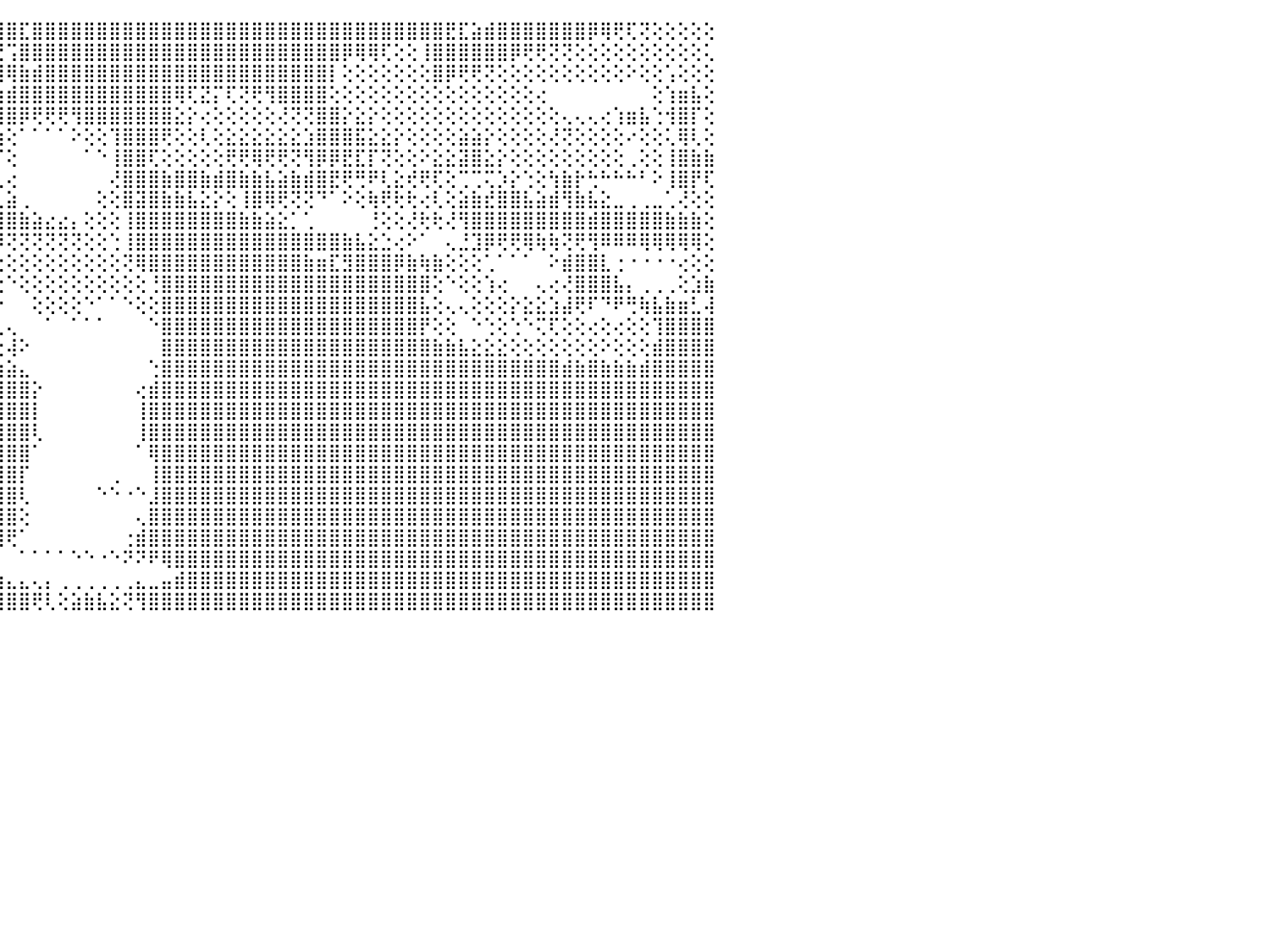

⣿⣿⣿⣿⣿⣿⣿⣿⣿⣿⣿⢟⢟⢟⢟⢟⢟⢿⣿⣯⣕⢕⢕⢕⢕⢕⢕⢜⢻⢿⢕⢩⡝⣻⣿⣿⣿⣇⣕⣕⢕⢱⢼⣿⣿⣿⣏⣿⣿⣿⣿⣿⣿⣿⣿⣿⣿⣿⣿⣿⣿⣿⣿⣿⣿⣿⣿⣿⣿⣿⣿⣿⣿⣿⣿⣿⣿⣿⣿⣟⣏⣵⣾⣿⣿⣿⣿⣿⣿⣿⡿⢿⢟⢏⢝⢕⢕⢕⢕⢕⠀
⣿⣿⣿⣿⣿⣿⣿⣿⣿⣿⣿⢕⠁⠁⠑⠁⠑⠑⠑⠑⠑⠑⠑⠁⠑⠑⠑⠑⢕⢕⢄⢀⠁⠁⢑⠝⢟⢿⠿⢟⢟⠿⣿⣿⢟⢩⣿⣿⣿⣿⣿⣿⣿⣿⣿⣿⣿⣿⣿⣿⣿⣿⣿⣿⣿⣿⣿⣿⣿⣿⣿⡿⢿⢿⢏⢕⢕⢸⣿⣿⣿⣿⣿⣿⡿⢟⢟⢝⢝⢕⢕⢕⢕⢕⢕⢕⢕⢕⢕⢅⠀
⣿⣿⣿⣿⣿⣿⣿⣿⣿⣿⣿⢕⠀⠀⠀⠀⠀⠀⠀⠀⠀⠀⠀⠀⠈⠉⠉⠁⢕⢱⡇⢕⢕⢕⢕⢕⠀⠁⠑⢕⢕⢕⢜⢻⣿⢿⣷⣾⣿⣿⣿⣿⣿⣿⣿⣿⣿⣿⣿⣿⣿⣿⣿⣿⣿⣿⣿⣿⣿⣿⡇⢕⢕⢕⢕⢕⢕⢕⣿⡿⢟⢟⢝⢕⢕⢕⢕⢕⢕⢕⢕⢕⢕⠕⢕⢕⢡⢕⢕⢕⠀
⣿⣿⣿⣿⣿⣿⣿⣿⣿⣿⣿⡕⠀⠀⠀⠀⠀⠀⠀⢀⢀⢀⠀⠀⠀⠀⠀⠀⠑⢕⢕⢕⢕⢕⢕⢕⠀⠀⠀⠀⢑⢕⣸⣿⣷⣾⣿⣿⣿⣿⣿⣿⣿⣿⣿⣿⣿⣿⢿⢏⣝⡍⢏⢝⢟⢻⣿⣿⣿⣿⢕⢕⢕⢕⢕⢕⢕⢕⢕⢕⢕⢕⢕⢕⢕⢕⢔⠀⠀⠀⠀⠀⠀⠀⠀⢕⢱⣶⣧⢕⠀
⣿⣿⣿⣿⣿⣿⣿⣿⣿⣿⣿⡇⠀⠀⠀⠀⠀⠀⢕⢕⢕⢇⢕⠔⠀⠀⠔⢔⢔⢕⢕⢕⢕⢕⢕⢗⢗⣔⣔⣕⣕⣗⣿⣿⣿⣿⡿⢟⢟⢟⢻⣿⣿⣿⣿⣿⣿⣿⣕⡕⢔⢕⢕⢕⢕⢕⢜⢝⢝⣿⣿⡕⣕⡕⢕⢕⢕⢕⢕⢕⢕⢕⢕⢕⢕⢕⢕⢕⢄⢄⢄⢔⢱⣶⣧⢑⢺⣿⡏⢕⠀
⣿⣿⣿⣿⣿⣿⣿⣿⣿⣿⣿⡇⠀⠀⠀⠀⠀⠀⢕⢕⢕⢕⢕⢄⢀⢑⢞⢟⢗⢿⣷⣧⣕⢕⢕⣳⣸⣽⣽⣕⢕⢕⣜⣽⣴⢕⠁⠁⠁⠁⠕⢕⢕⢹⣿⣿⣿⢟⢕⢕⢇⢕⣕⣕⣕⣕⣕⣕⣱⣿⣿⣿⣯⣕⣕⡕⢕⢕⢕⢕⣵⣵⡕⢕⢕⢕⢕⢜⢝⢕⢕⢕⢕⠔⢕⢕⢅⢿⢇⢕⠀
⣿⣿⣿⣿⣿⣿⣿⣿⣿⣿⣿⡇⠀⢄⢄⠀⠀⠀⢕⢕⢕⢕⢕⢑⠑⠑⠑⠑⠑⢕⣵⢹⣿⣿⢵⢟⠝⠝⠝⢝⢝⢝⣝⣹⡏⢕⠀⠀⠀⠀⠀⠁⠑⢸⣿⣿⢏⢕⢕⢕⢕⢕⢟⢟⢿⢟⢟⢝⢻⡿⡿⣟⣏⡏⢝⢕⢕⠕⣕⣕⣽⣿⣕⡕⢕⢕⢕⢕⢕⢕⢕⢕⢕⢀⢕⢕⢸⣿⣷⣷⠀
⣿⣿⣿⣿⣿⣿⣿⣿⣿⣿⣿⣷⢕⢕⢕⢕⢔⢄⢕⣕⣝⢟⢛⢟⠛⠟⢟⢟⢟⢞⢟⣕⣜⢝⢕⢄⢄⢄⢀⢕⣱⣿⣿⣿⣇⢔⠀⠀⠀⠀⠀⠀⠀⢜⣿⣿⣿⣷⣿⣿⣷⣾⣿⣷⣷⣧⣵⣷⣾⣿⣟⢟⢛⠟⢇⣕⢞⢟⢏⢕⢉⢉⢍⡱⡕⢑⢕⢳⣷⡗⢓⠓⠓⠓⠃⠕⢸⣿⡟⢏⠀
⣿⣿⣿⣿⣿⣿⣿⣿⣿⣿⣿⣿⢕⢐⠀⠀⠀⠁⢅⢜⣻⢕⠕⢔⢕⢔⢱⢷⢶⢷⢜⡝⢝⠑⠀⠀⠀⠁⠑⠕⢿⣿⣿⣿⣇⣵⢀⠀⠀⠀⠀⠀⢕⢕⣿⣽⣿⣷⣷⣧⣕⡕⢕⢸⣿⢿⢟⢝⢝⠙⠁⠕⢕⢷⢟⢗⢗⢔⢇⢕⣵⣷⣞⣿⣿⣧⣵⣾⢻⣷⣧⣕⣀⢀⢀⣀⢁⢜⢕⢕⠀
⣿⣿⣿⣿⣿⣿⣿⣿⣿⣿⣿⣿⣿⣽⢕⢕⢀⢄⢕⢕⢱⢵⢵⢕⢔⢕⢕⢕⢕⢕⢕⣙⣇⡀⠀⠀⠀⠀⠀⠀⢕⣿⣯⣽⣿⣿⣷⣵⣔⣔⡄⢕⢕⢕⢸⣿⣿⣿⣿⣿⣿⣿⣿⣷⣷⣵⣕⡁⢁⠀⠀⠀⠀⢘⢕⢕⢜⢗⢗⢜⢻⣿⣿⣿⣿⣿⣿⣿⣿⣿⣾⣿⣿⣿⣿⣿⣷⣷⣷⢕⠀
⣿⣿⣿⣿⣿⣿⣿⣿⣿⣿⣿⣿⡕⢑⢕⢕⢕⢕⢕⢕⢕⢕⠑⠁⢁⣁⡁⠁⢑⢕⣾⣿⣿⣇⠀⠀⠀⠀⠀⢕⣿⣿⣿⣿⡿⢝⢝⢝⢝⢝⢝⢕⢕⢑⢸⣿⣿⣿⣿⣿⣿⣿⣿⣿⣿⣿⣿⣿⣿⣿⣿⣷⣧⣕⣑⢔⠕⠁⠀⢄⣘⣹⡿⢟⢟⢿⢷⢷⢝⢟⢻⠿⠿⠿⢿⢿⢿⢿⢿⢕⠀
⣿⣿⣿⣿⣿⣿⣿⣿⣿⣿⣿⣿⡧⢕⢕⢕⢕⢕⢕⢕⢕⢕⠀⠀⢿⣿⣿⣷⡕⢕⢝⢿⢿⢛⢱⠔⠀⠀⠀⢜⢿⢿⢟⢝⢕⢕⢕⢕⢕⢕⢕⢕⢕⢕⢝⢿⣿⣿⣿⣿⣿⣿⣿⣿⣿⣿⣿⣿⣷⣶⣏⣻⣿⣿⣿⡿⣷⢷⣷⢕⢕⢕⢁⠁⠁⠁⠀⠕⣾⣿⣿⣇⢐⠐⠐⠐⠐⢔⢕⢕⠀
⣿⣿⣿⣿⣿⣿⣿⣿⣿⣿⣿⣿⢿⢕⢑⢕⢕⢕⢕⢕⢕⢕⢔⢒⢑⢹⢿⣿⡟⠕⢕⢕⢕⢕⢕⢕⢕⢕⢕⢕⢕⢕⢕⢕⢕⠑⢕⢕⢕⢕⢕⢕⢕⢕⢕⢕⢘⣿⣿⣿⣿⣿⣿⣿⣿⣿⣿⣿⣿⣿⣿⣿⣿⣿⣿⣿⣿⣿⢕⠑⢕⢕⢱⢔⠀⠀⢄⢔⢜⣿⣿⣿⣧⡄⢀⢀⢀⢕⣱⣷⠀
⠙⠉⠉⠉⢙⢑⢕⢕⢕⢕⢕⢕⢕⢕⢕⢕⢕⢕⢕⢕⢅⢑⢁⢁⢀⢀⢅⠄⠔⠀⠁⠑⠑⠑⠑⠁⠁⠁⠁⠑⢕⢕⢕⠕⠕⠀⠀⢕⢕⢕⢕⠑⠁⠁⠑⢕⢕⣿⣿⣿⣿⣿⣿⣿⣿⣿⣿⣿⣿⣿⣿⣿⣿⣿⣿⣿⣿⣧⢕⢄⢄⢕⢕⢕⡕⣕⣕⣱⣼⢟⠏⠙⠟⢛⢷⣧⣷⣶⣃⢼⠀
⢔⢔⢄⢄⢅⢕⣑⣱⣵⣵⣵⣵⡵⢷⢧⢼⠝⢇⣕⣱⣵⣱⡵⢵⢷⢷⠇⠀⠀⠀⠀⠀⠀⠀⠀⠀⠀⠀⠀⠀⢀⣁⢁⢄⢄⢄⠀⠀⠁⠀⠁⠁⠁⠀⠀⠀⠑⣿⣿⣿⣿⣿⣿⣿⣿⣿⣿⣿⣿⣿⣿⣿⣿⣿⣿⣿⣿⡟⢕⢕⠀⠑⢑⢕⢑⠑⢍⢏⢕⢕⢔⢕⢔⢕⢕⢹⣿⣿⣿⣿⠀
⢟⢟⣟⣟⣻⣿⣿⣽⣯⣧⣵⣷⣷⣷⣾⣿⣿⣿⣿⣿⣿⣿⢕⠁⠁⠀⠀⠀⠀⠀⠀⠀⠀⠀⠀⠀⠀⠀⠀⠀⠕⢳⢧⢝⢕⢼⠕⠀⠀⠀⠀⠀⠀⠀⠀⠀⠀⣿⣿⣿⣿⣿⣿⣿⣿⣿⣿⣿⣿⣿⣿⣿⣿⣿⣿⣿⣿⣿⣷⣷⣧⣕⣕⣕⢕⢕⢕⢕⢕⢕⢕⠕⢕⢕⢕⣾⣿⣿⣿⣿⠀
⣿⣿⣿⣿⣿⣿⣿⣿⣿⣿⣿⣿⣿⣿⣿⣿⣿⣿⣿⣿⣿⡏⠑⠀⠀⠀⠀⠀⠀⠀⠀⠀⠀⠀⠀⠀⠀⠀⠀⠀⠀⠑⠁⢕⣰⣵⣄⠀⠀⠀⠀⠀⠀⠀⠀⠀⢑⣿⣿⣿⣿⣿⣿⣿⣿⣿⣿⣿⣿⣿⣿⣿⣿⣿⣿⣿⣿⣿⣿⣿⣿⣿⣿⣿⣿⣿⣿⣿⣾⣷⣿⣷⣷⣷⣾⣿⣿⣿⣿⣿⠀
⣿⣿⣿⣿⣿⣿⣿⣿⣿⣿⣿⣿⣿⣿⣿⣿⣿⣿⣿⣿⣿⣷⣆⣀⢀⣀⣀⡄⠀⠀⠀⠀⠀⠀⠀⠀⠀⠀⠀⠀⠀⠀⠀⣿⣿⣿⣿⡕⠀⠀⠀⠀⠀⠀⠀⢔⣾⣿⣿⣿⣿⣿⣿⣿⣿⣿⣿⣿⣿⣿⣿⣿⣿⣿⣿⣿⣿⣿⣿⣿⣿⣿⣿⣿⣿⣿⣿⣿⣿⣿⣿⣿⣿⣿⣿⣿⣿⣿⣿⣿⠀
⣿⣿⣿⣿⣿⣿⣿⣿⣿⣿⣿⣿⣿⣿⣿⣿⣿⣿⣿⣿⣿⣿⣿⣿⣿⢿⢿⠑⠀⠀⠀⠀⠀⠀⠀⠀⠀⠀⠀⠀⠀⠀⠀⣿⣿⣿⣿⡇⠀⠀⠀⠀⠀⠀⠀⢸⣿⣿⣿⣿⣿⣿⣿⣿⣿⣿⣿⣿⣿⣿⣿⣿⣿⣿⣿⣿⣿⣿⣿⣿⣿⣿⣿⣿⣿⣿⣿⣿⣿⣿⣿⣿⣿⣿⣿⣿⣿⣿⣿⣿⠀
⣿⣿⣿⣿⣿⣿⣿⣿⣿⣿⣿⣿⣿⣿⣿⣿⣿⣿⣿⣿⣿⣿⡿⢏⢕⢔⠐⠀⠀⠀⠀⠀⠀⠀⠀⠀⠀⠀⠀⠀⠀⠀⠀⣿⣿⣿⣿⢇⠀⠀⠀⠀⠀⠀⠀⢸⣿⣿⣿⣿⣿⣿⣿⣿⣿⣿⣿⣿⣿⣿⣿⣿⣿⣿⣿⣿⣿⣿⣿⣿⣿⣿⣿⣿⣿⣿⣿⣿⣿⣿⣿⣿⣿⣿⣿⣿⣿⣿⣿⣿⠀
⣿⣿⣿⣿⣿⣿⣿⣿⣿⣿⣿⣿⣿⣿⣿⣿⣿⣿⣿⣿⡿⠏⠁⠑⠑⠑⠀⣰⣾⡟⢕⢕⢕⢕⢕⢕⢕⢕⢅⢄⢔⠀⠀⢸⣿⣿⣿⠁⠀⠀⠀⠀⠀⠀⠀⠁⢿⣿⣿⣿⣿⣿⣿⣿⣿⣿⣿⣿⣿⣿⣿⣿⣿⣿⣿⣿⣿⣿⣿⣿⣿⣿⣿⣿⣿⣿⣿⣿⣿⣿⣿⣿⣿⣿⣿⣿⣿⣿⣿⣿⠀
⣿⣿⣿⣿⣿⣿⣿⣿⣿⣿⣿⣿⣿⣿⣿⣿⣿⣿⡿⢏⠁⢄⠄⠀⠀⠀⢰⣿⣿⣇⠑⠑⠁⠑⠑⠑⠑⠑⠑⠑⠁⠀⠀⠜⣿⣿⡏⠀⠀⠀⠀⠀⠀⢀⠀⠀⢸⣿⣿⣿⣿⣿⣿⣿⣿⣿⣿⣿⣿⣿⣿⣿⣿⣿⣿⣿⣿⣿⣿⣿⣿⣿⣿⣿⣿⣿⣿⣿⣿⣿⣿⣿⣿⣿⣿⣿⣿⣿⣿⣿⠀
⣿⣿⣿⣿⣿⣿⣿⣿⣿⣿⣿⣿⣿⣿⣿⣿⣿⣿⢕⢔⢕⠕⠀⠀⠀⢔⣿⣿⡏⢝⠀⠀⠀⠀⠀⠀⠀⠀⠀⠀⠀⠀⠀⠀⣿⣿⢇⠀⠀⠀⠀⠀⠑⠑⠐⠑⣸⣿⣿⣿⣿⣿⣿⣿⣿⣿⣿⣿⣿⣿⣿⣿⣿⣿⣿⣿⣿⣿⣿⣿⣿⣿⣿⣿⣿⣿⣿⣿⣿⣿⣿⣿⣿⣿⣿⣿⣿⣿⣿⣿⠀
⣿⣿⣿⣿⣿⣿⣿⣿⣿⣿⣿⣿⣿⣿⣿⣿⣿⡏⢕⢕⢕⠀⠀⠀⠀⣾⣿⣿⡇⢕⠀⠀⠀⠀⠀⠀⠀⠀⠀⠀⠀⠀⢀⣄⣿⣿⢕⠀⠀⠀⠀⠀⠀⠀⠀⢄⣿⣿⣿⣿⣿⣿⣿⣿⣿⣿⣿⣿⣿⣿⣿⣿⣿⣿⣿⣿⣿⣿⣿⣿⣿⣿⣿⣿⣿⣿⣿⣿⣿⣿⣿⣿⣿⣿⣿⣿⣿⣿⣿⣿⠀
⣿⣿⣿⣿⣿⣿⣿⣿⣿⣿⣿⣿⣿⣿⣿⣿⣿⢕⢕⢕⢕⢕⠀⠀⢱⣿⣿⡿⢕⢕⠀⠀⠀⠀⢀⢄⢄⢄⢄⢄⣄⣾⣿⣿⣿⢟⠁⠀⠀⠀⠀⠀⠀⠀⢐⣾⣿⣿⣿⣿⣿⣿⣿⣿⣿⣿⣿⣿⣿⣿⣿⣿⣿⣿⣿⣿⣿⣿⣿⣿⣿⣿⣿⣿⣿⣿⣿⣿⣿⣿⣿⣿⣿⣿⣿⣿⣿⣿⣿⣿⠀
⣿⣿⣿⣿⣿⣿⣿⣿⣿⣿⣿⣿⣿⣿⣿⣿⣿⢕⠑⠁⠁⠁⠀⠀⢸⣿⡿⢕⢕⠑⠀⠀⠀⠀⠁⠁⠁⠁⠁⠁⠘⠻⣿⢏⠁⠀⠁⠁⠁⠁⠑⠑⠐⠑⠝⠝⠟⢿⣿⣿⣿⣿⣿⣿⣿⣿⣿⣿⣿⣿⣿⣿⣿⣿⣿⣿⣿⣿⣿⣿⣿⣿⣿⣿⣿⣿⣿⣿⣿⣿⣿⣿⣿⣿⣿⣿⣿⣿⣿⣿⠀
⣿⣿⣿⣿⣿⣿⣿⣿⣿⣿⣿⣿⣿⣿⣿⣿⡏⢕⠀⠀⠀⠀⠀⠀⣸⣿⢕⢕⢕⠀⠀⠀⢄⢔⢕⣷⣷⣾⣿⣿⣿⣷⣧⣵⣴⣄⣄⢄⡄⢀⢀⢀⢀⢀⢀⣄⣀⣤⣾⣿⣿⣿⣿⣿⣿⣿⣿⣿⣿⣿⣿⣿⣿⣿⣿⣿⣿⣿⣿⣿⣿⣿⣿⣿⣿⣿⣿⣿⣿⣿⣿⣿⣿⣿⣿⣿⣿⣿⣿⣿⠀
⢿⢟⣿⣿⣽⣽⣿⣷⣿⣿⣿⣿⣿⣿⣿⣿⣇⢕⣠⣴⣆⣴⣷⣾⣿⡿⢕⠕⠁⠀⢄⢕⣱⣷⣷⣿⣿⣯⣝⣝⢕⡟⢝⣝⣿⣿⣿⢟⢇⢕⣵⣷⣧⣕⢝⢻⣿⣿⣿⣿⣿⣿⣿⣿⣿⣿⣿⣿⣿⣿⣿⣿⣿⣿⣿⣿⣿⣿⣿⣿⣿⣿⣿⣿⣿⣿⣿⣿⣿⣿⣿⣿⣿⣿⣿⣿⣿⣿⣿⣿⠀
⠀⠀⠀⠀⠀⠀⠀⠀⠀⠀⠀⠀⠀⠀⠀⠀⠀⠀⠀⠀⠀⠀⠀⠀⠀⠀⠀⠀⠀⠀⠀⠀⠀⠀⠀⠀⠀⠀⠀⠀⠀⠀⠀⠀⠀⠀⠀⠀⠀⠀⠀⠀⠀⠀⠀⠀⠀⠀⠀⠀⠀⠀⠀⠀⠀⠀⠀⠀⠀⠀⠀⠀⠀⠀⠀⠀⠀⠀⠀⠀⠀⠀⠀⠀⠀⠀⠀⠀⠀⠀⠀⠀⠀⠀⠀⠀⠀⠀⠀⠀⠀